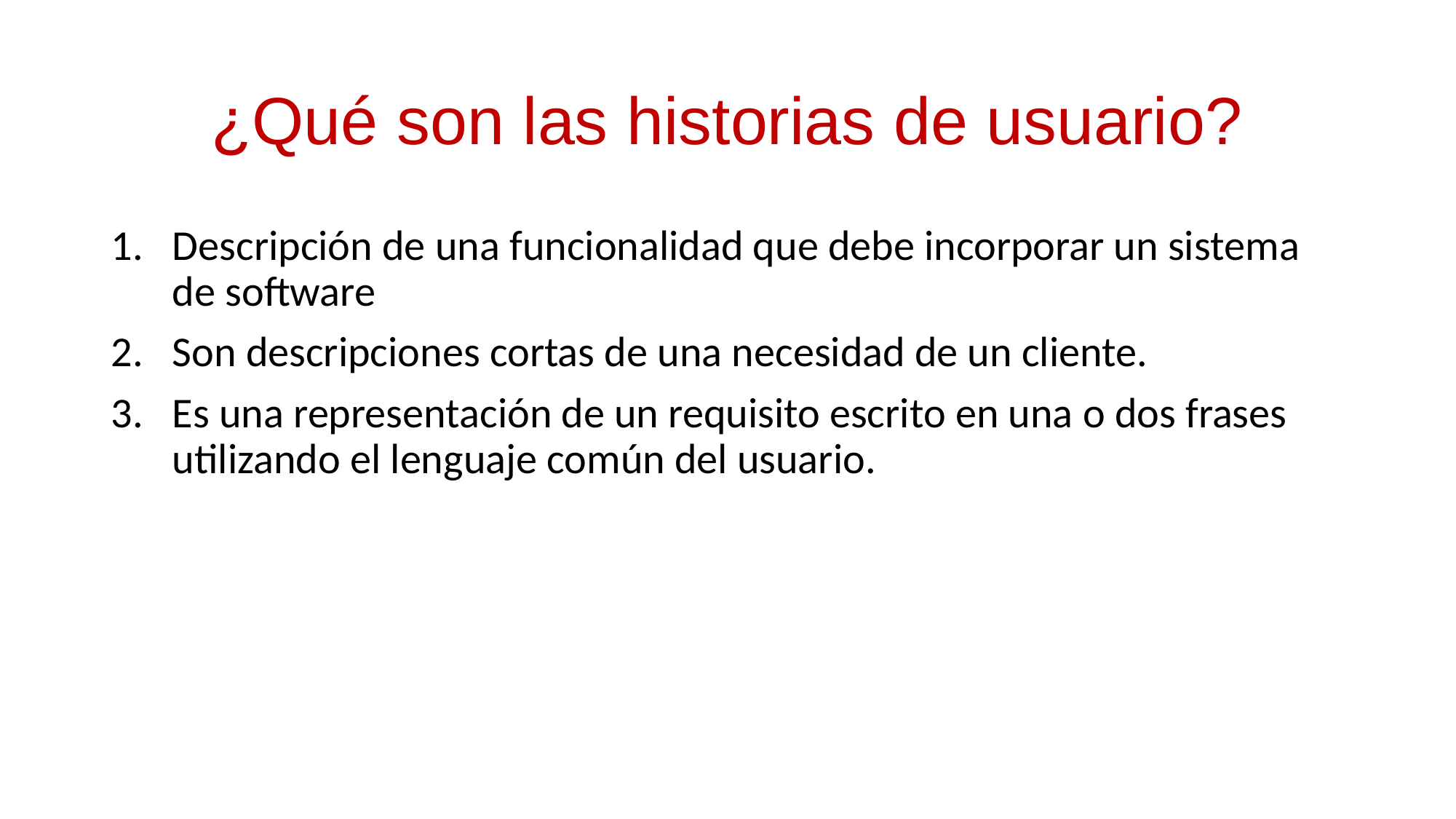

# ¿Qué son las historias de usuario?
Descripción de una funcionalidad que debe incorporar un sistema de software
Son descripciones cortas de una necesidad de un cliente.
Es una representación de un requisito escrito en una o dos frases utilizando el lenguaje común del usuario.